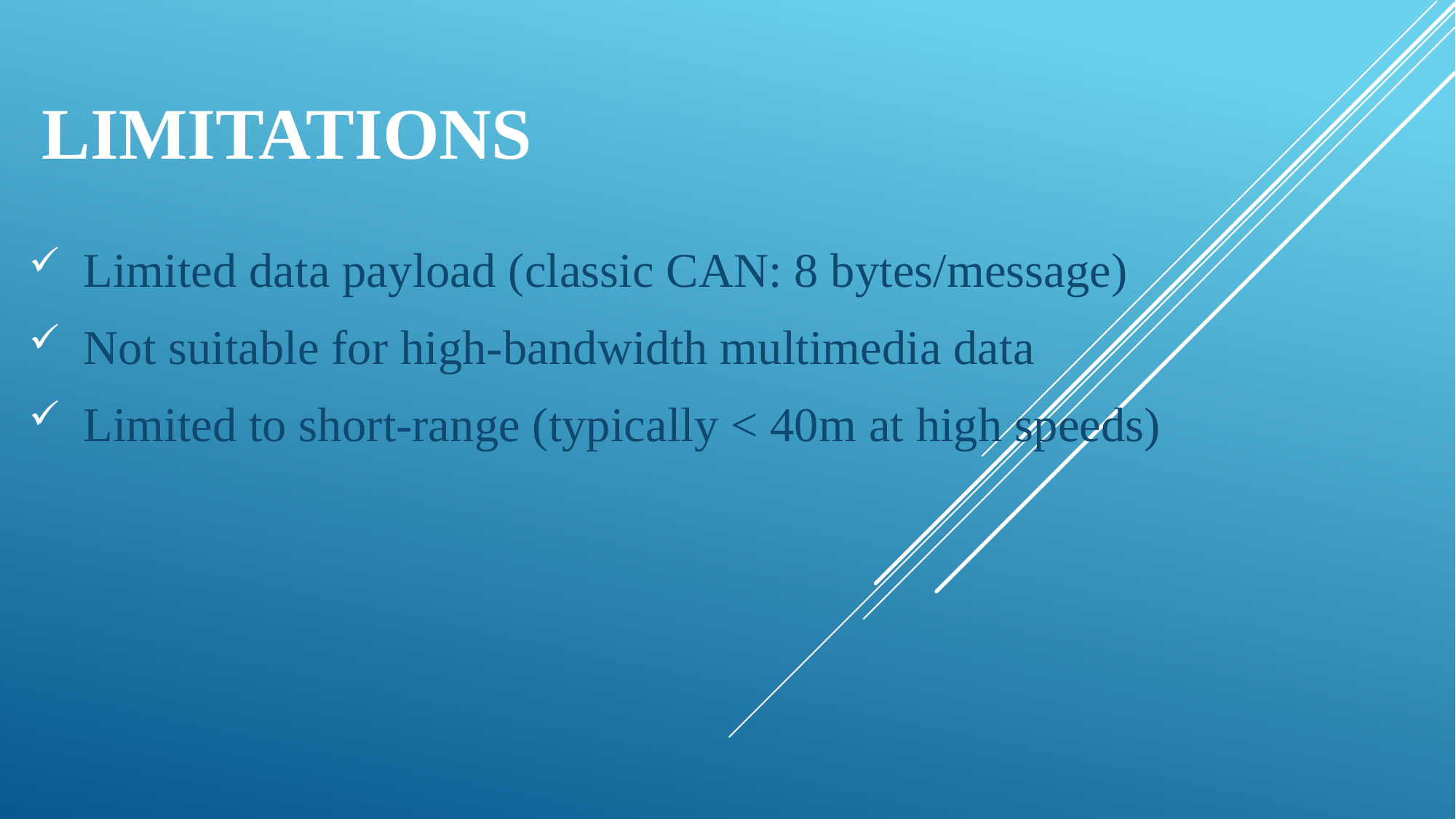

# Limitations
Limited data payload (classic CAN: 8 bytes/message)
Not suitable for high-bandwidth multimedia data
Limited to short-range (typically < 40m at high speeds)